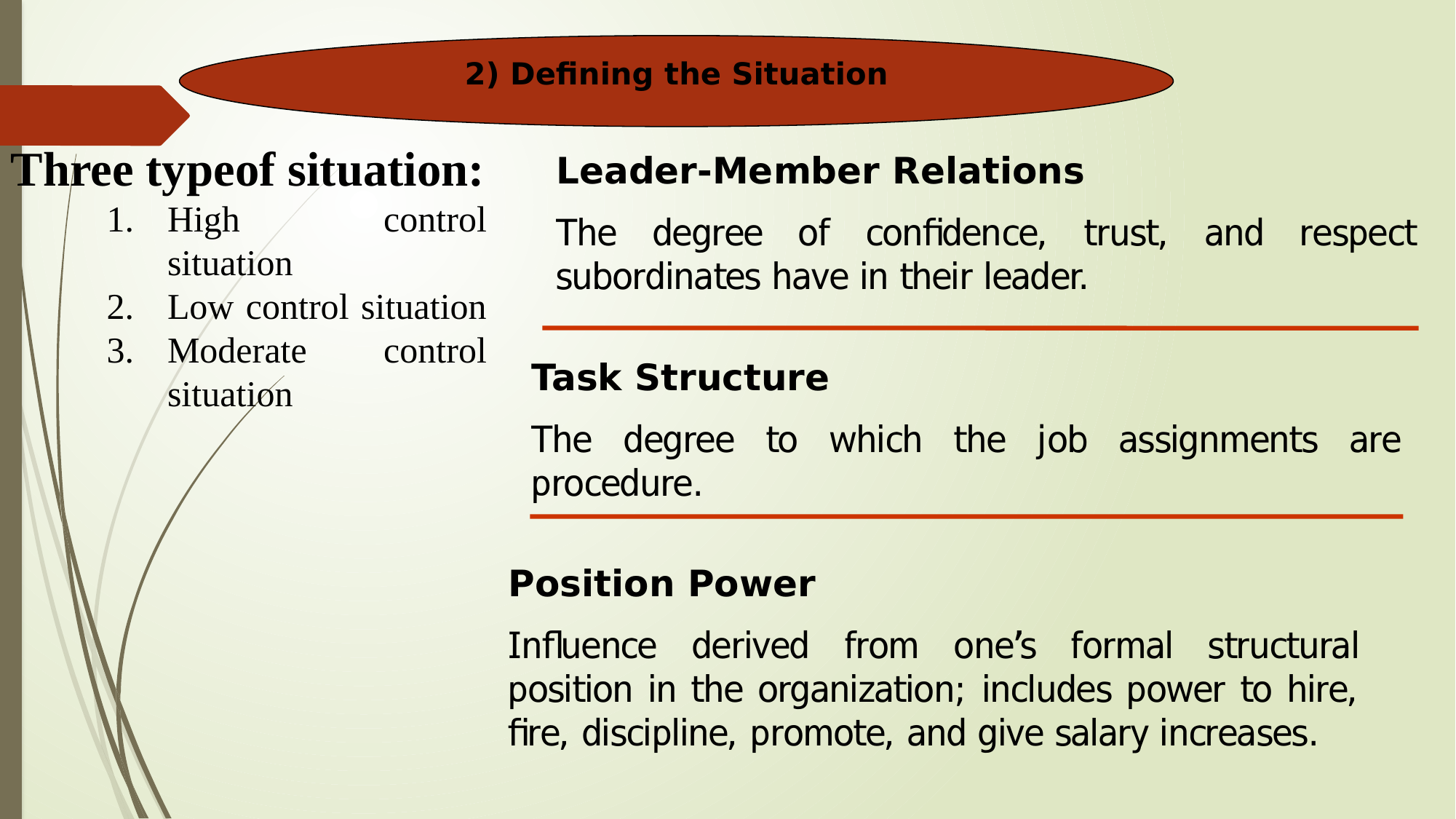

2) Defining the Situation
Three typeof situation:
High control situation
Low control situation
Moderate control situation
Leader-Member Relations
The degree of confidence, trust, and respect subordinates have in their leader.

Task Structure
The degree to which the job assignments are procedure.

Position Power
Influence derived from one’s formal structural position in the organization; includes power to hire, fire, discipline, promote, and give salary increases.